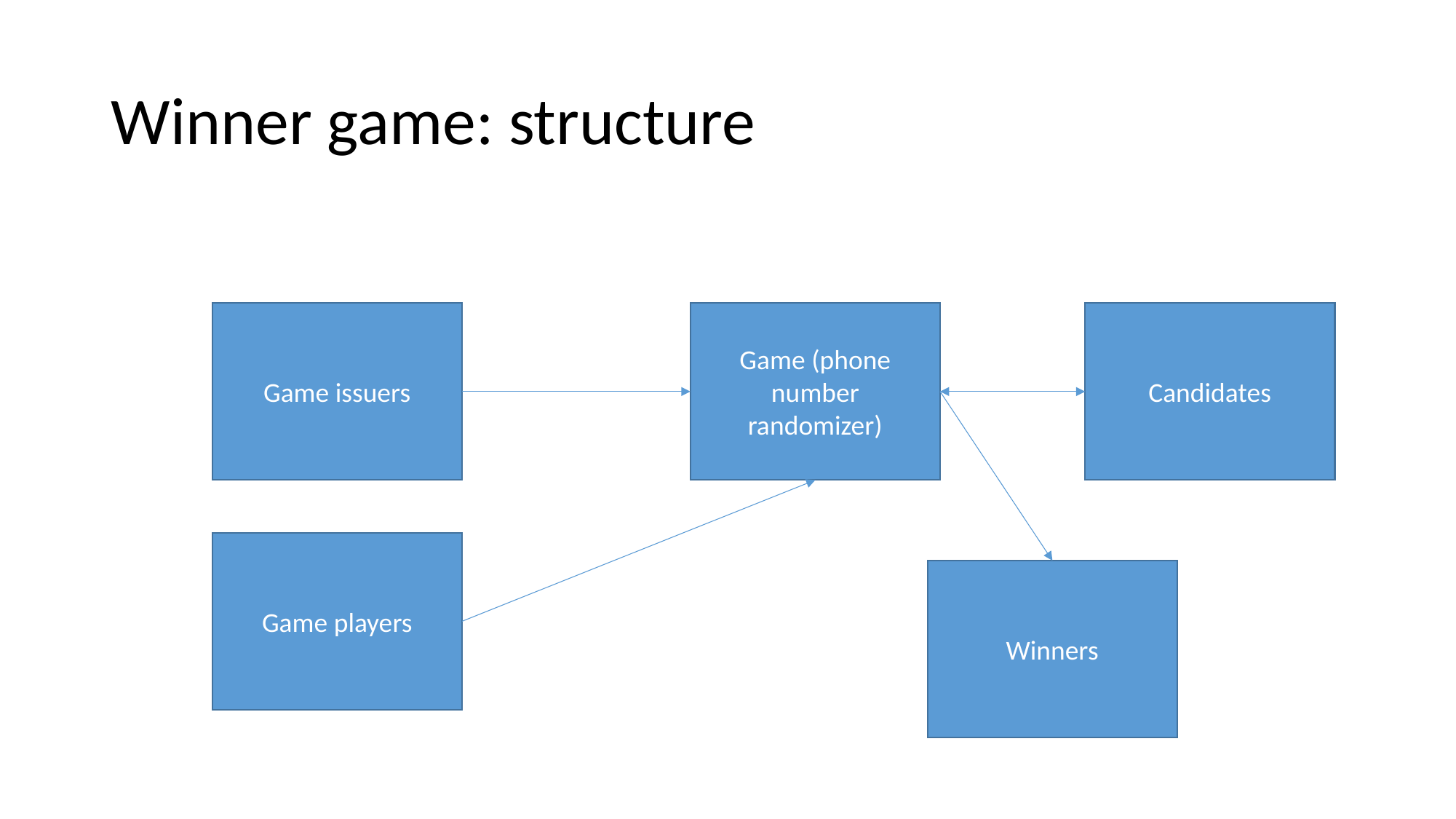

# Winner game: structure

Game issuers
Game (phone number randomizer)
Candidates
Game players
Winners